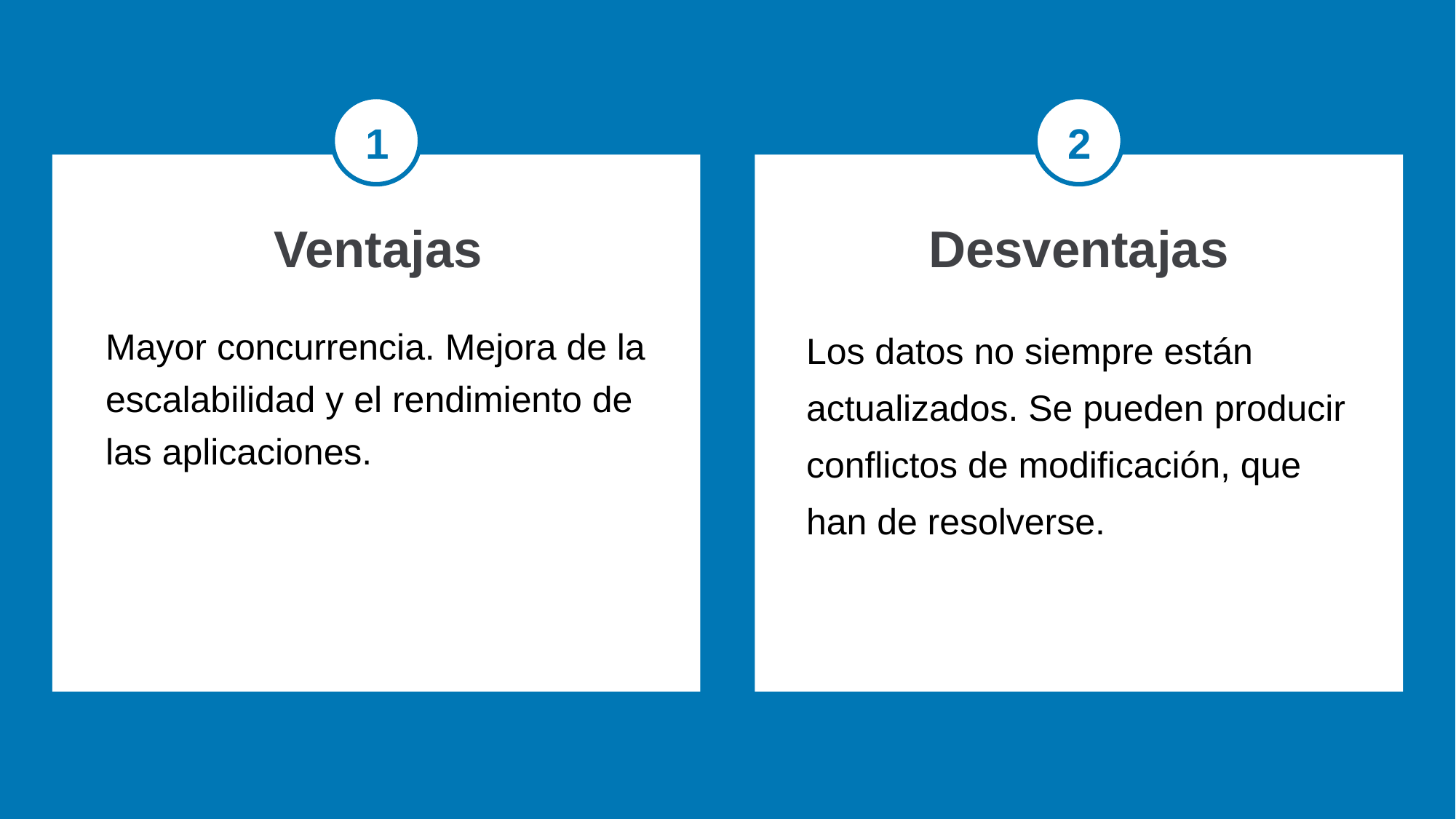

1
2
# Ventajas
Desventajas
Mayor concurrencia. Mejora de la escalabilidad y el rendimiento de las aplicaciones.
Los datos no siempre están actualizados. Se pueden producir conflictos de modificación, que han de resolverse.